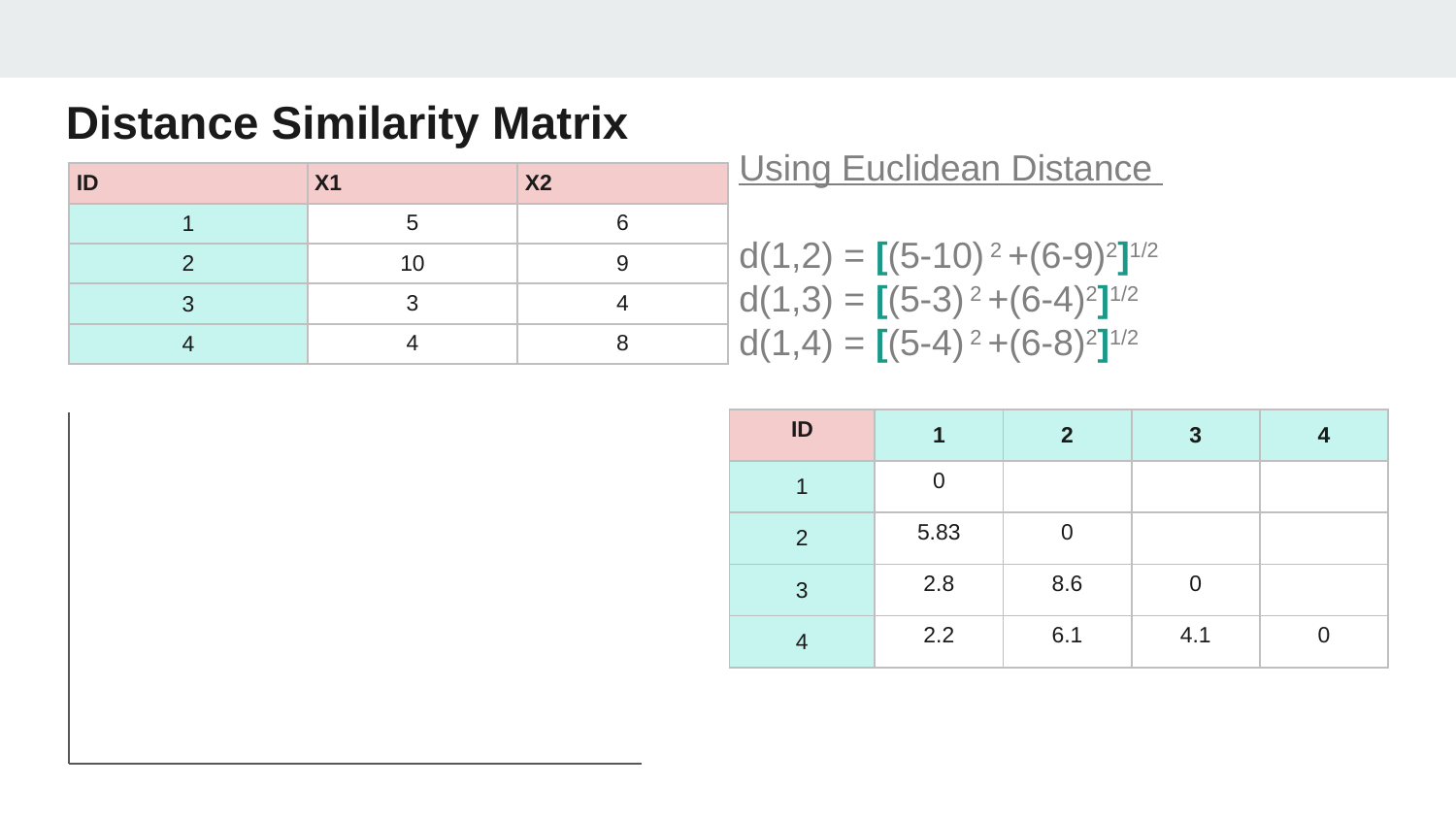

# Distance Similarity Matrix
Using Euclidean Distance

d(1,2) = [(5-10) 2 +(6-9)2]1/2
d(1,3) = [(5-3) 2 +(6-4)2]1/2
d(1,4) = [(5-4) 2 +(6-8)2]1/2
| ID | X1 | X2 |
| --- | --- | --- |
| 1 | 5 | 6 |
| 2 | 10 | 9 |
| 3 | 3 | 4 |
| 4 | 4 | 8 |
| ID | 1 | 2 | 3 | 4 |
| --- | --- | --- | --- | --- |
| 1 | 0 |  |  |  |
| 2 | 5.83 | 0 |  |  |
| 3 | 2.8 | 8.6 | 0 |  |
| 4 | 2.2 | 6.1 | 4.1 | 0 |